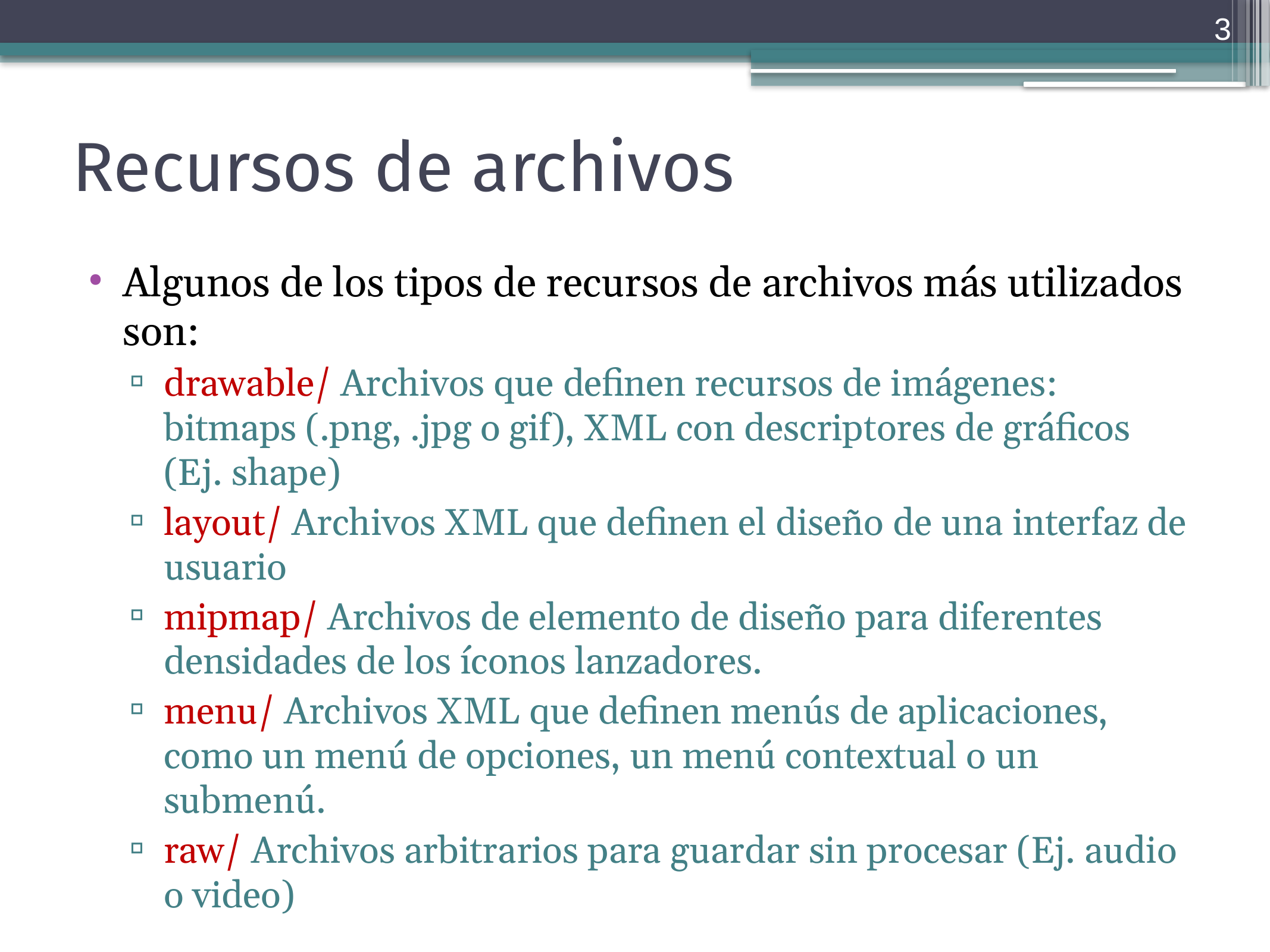

3
# Recursos de archivos
Algunos de los tipos de recursos de archivos más utilizados son:
drawable/ Archivos que definen recursos de imágenes: bitmaps (.png, .jpg o gif), XML con descriptores de gráficos (Ej. shape)
layout/ Archivos XML que definen el diseño de una interfaz de usuario
mipmap/ Archivos de elemento de diseño para diferentes densidades de los íconos lanzadores.
menu/ Archivos XML que definen menús de aplicaciones, como un menú de opciones, un menú contextual o un submenú.
raw/ Archivos arbitrarios para guardar sin procesar (Ej. audio o video)